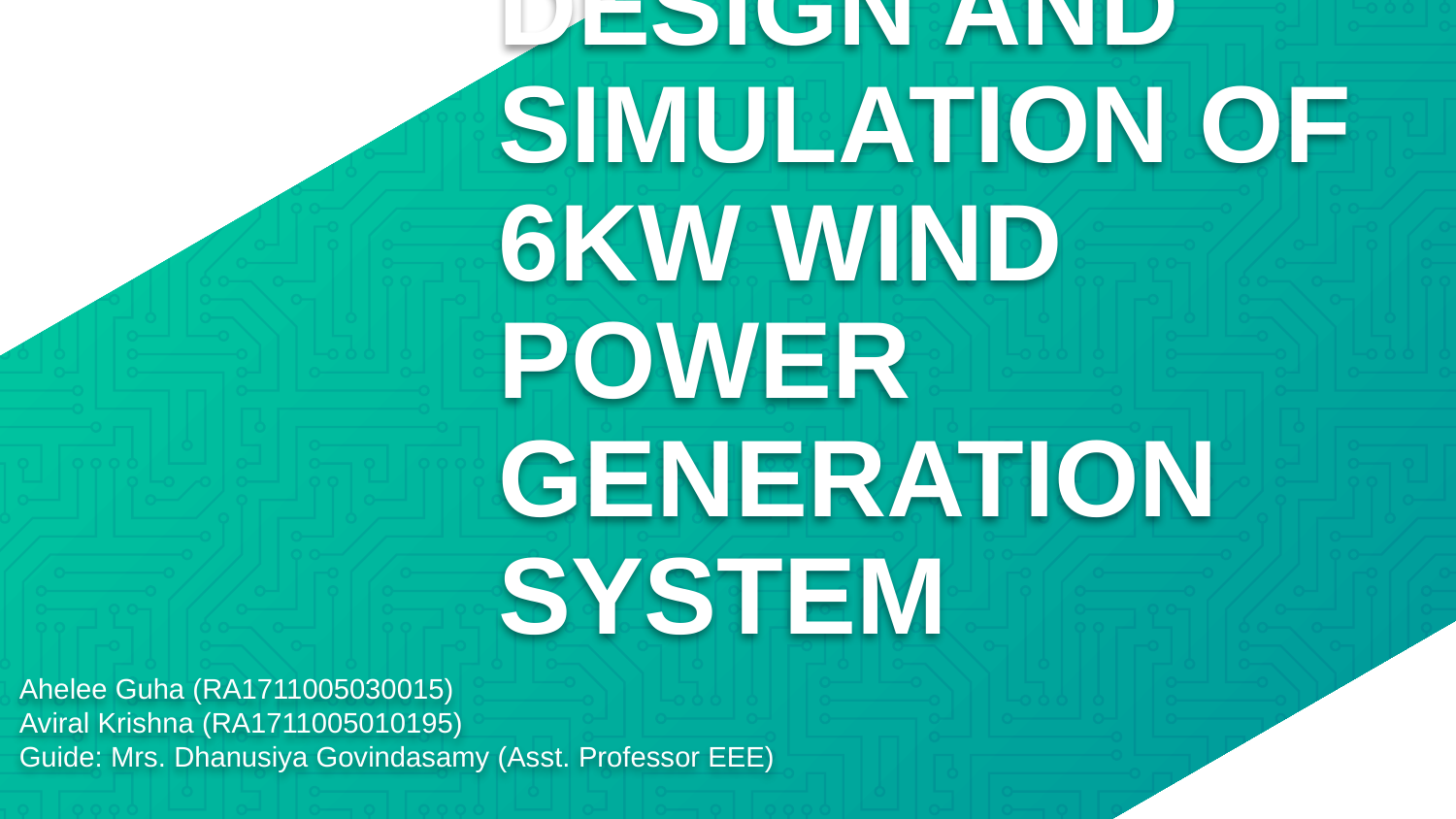

# DESIGN AND SIMULATION OF 6KW WIND POWER GENERATION SYSTEM
Ahelee Guha (RA1711005030015)
Aviral Krishna (RA1711005010195)
Guide: Mrs. Dhanusiya Govindasamy (Asst. Professor EEE)